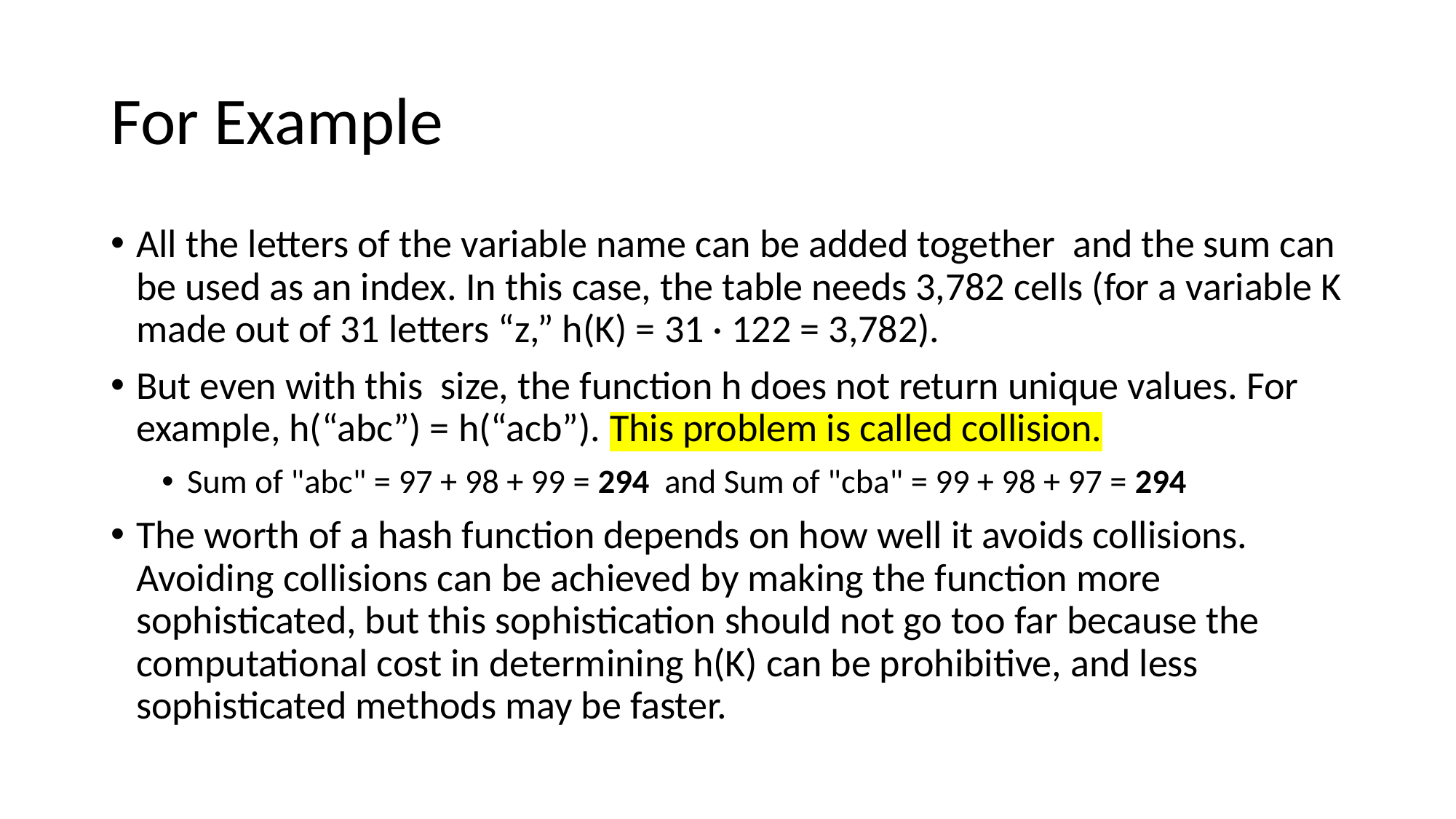

# For Example
All the letters of the variable name can be added together  and the sum can be used as an index. In this case, the table needs 3,782 cells (for a variable K made out of 31 letters “z,” h(K) = 31 · 122 = 3,782).
But even with this  size, the function h does not return unique values. For example, h(“abc”) = h(“acb”). This problem is called collision.
Sum of "abc" = 97 + 98 + 99 = 294  and Sum of "cba" = 99 + 98 + 97 = 294
The worth of a hash function depends on how well it avoids collisions. Avoiding collisions can be achieved by making the function more sophisticated, but this sophistication should not go too far because the computational cost in determining h(K) can be prohibitive, and less sophisticated methods may be faster.